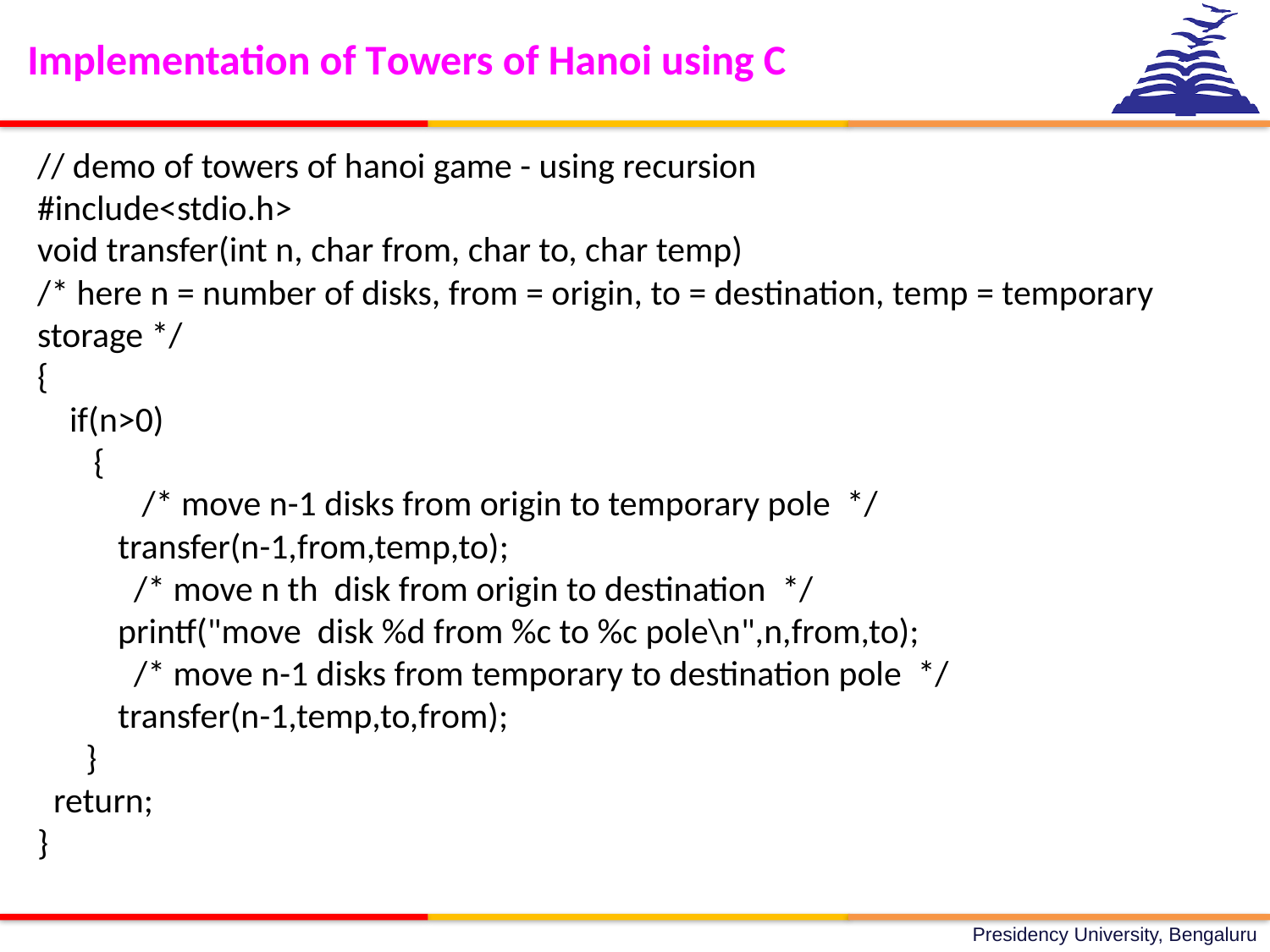

Implementation of Towers of Hanoi using C
// demo of towers of hanoi game - using recursion
#include<stdio.h>
void transfer(int n, char from, char to, char temp)
/* here n = number of disks, from = origin, to = destination, temp = temporary storage */
{
    if(n>0)
       {
             /* move n-1 disks from origin to temporary pole  */
          transfer(n-1,from,temp,to);
            /* move n th  disk from origin to destination  */
          printf("move  disk %d from %c to %c pole\n",n,from,to);
            /* move n-1 disks from temporary to destination pole  */
          transfer(n-1,temp,to,from);
      }
  return;
}